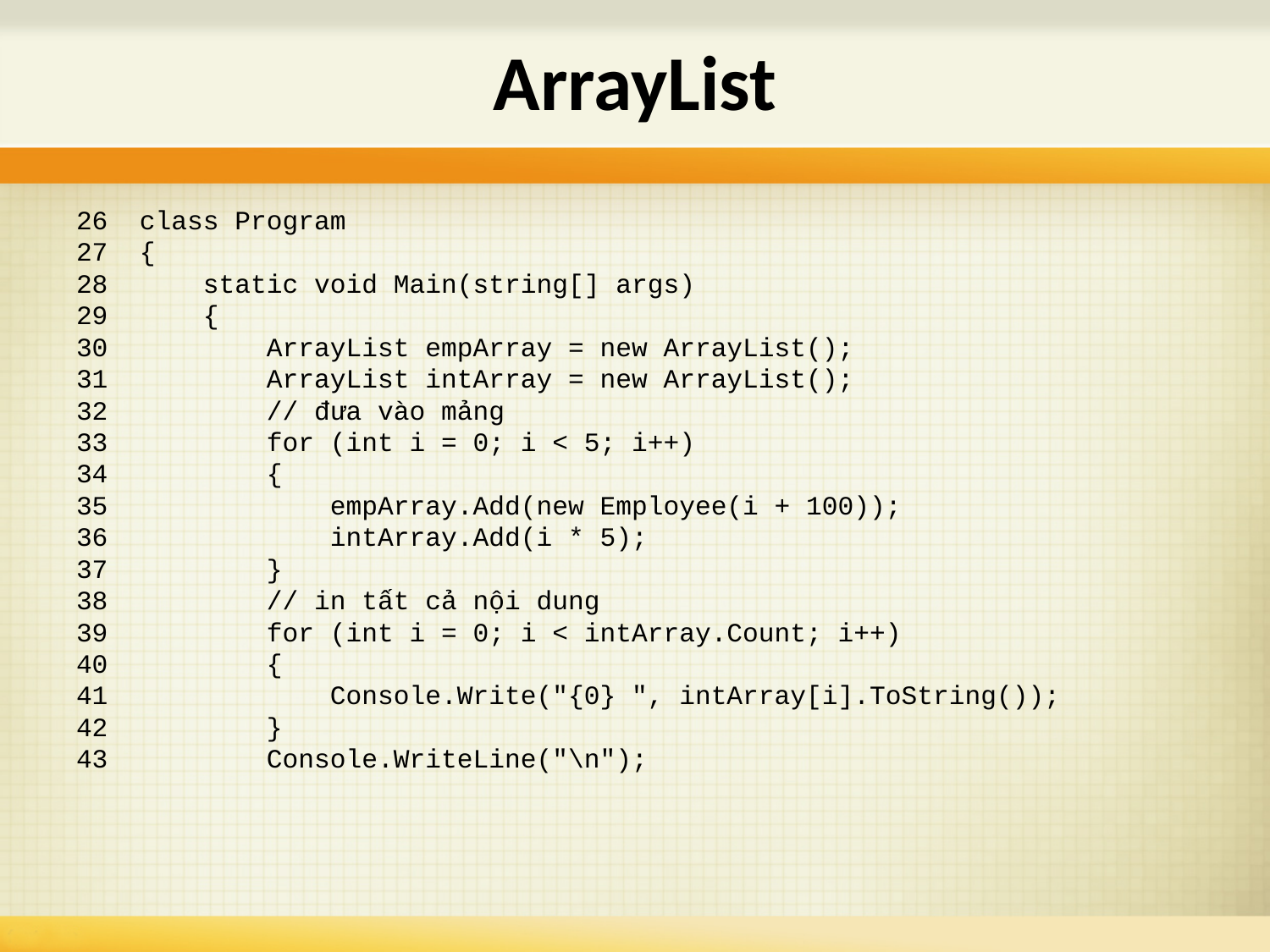

# ArrayList
26  class Program
27  {
28      static void Main(string[] args)
29      {
30          ArrayList empArray = new ArrayList();
31          ArrayList intArray = new ArrayList();
32          // đưa vào mảng
33          for (int i = 0; i < 5; i++)
34          {
35              empArray.Add(new Employee(i + 100));
36              intArray.Add(i * 5);
37          }
38          // in tất cả nội dung
39          for (int i = 0; i < intArray.Count; i++)
40          {
41              Console.Write("{0} ", intArray[i].ToString());
42          }
43          Console.WriteLine("\n");